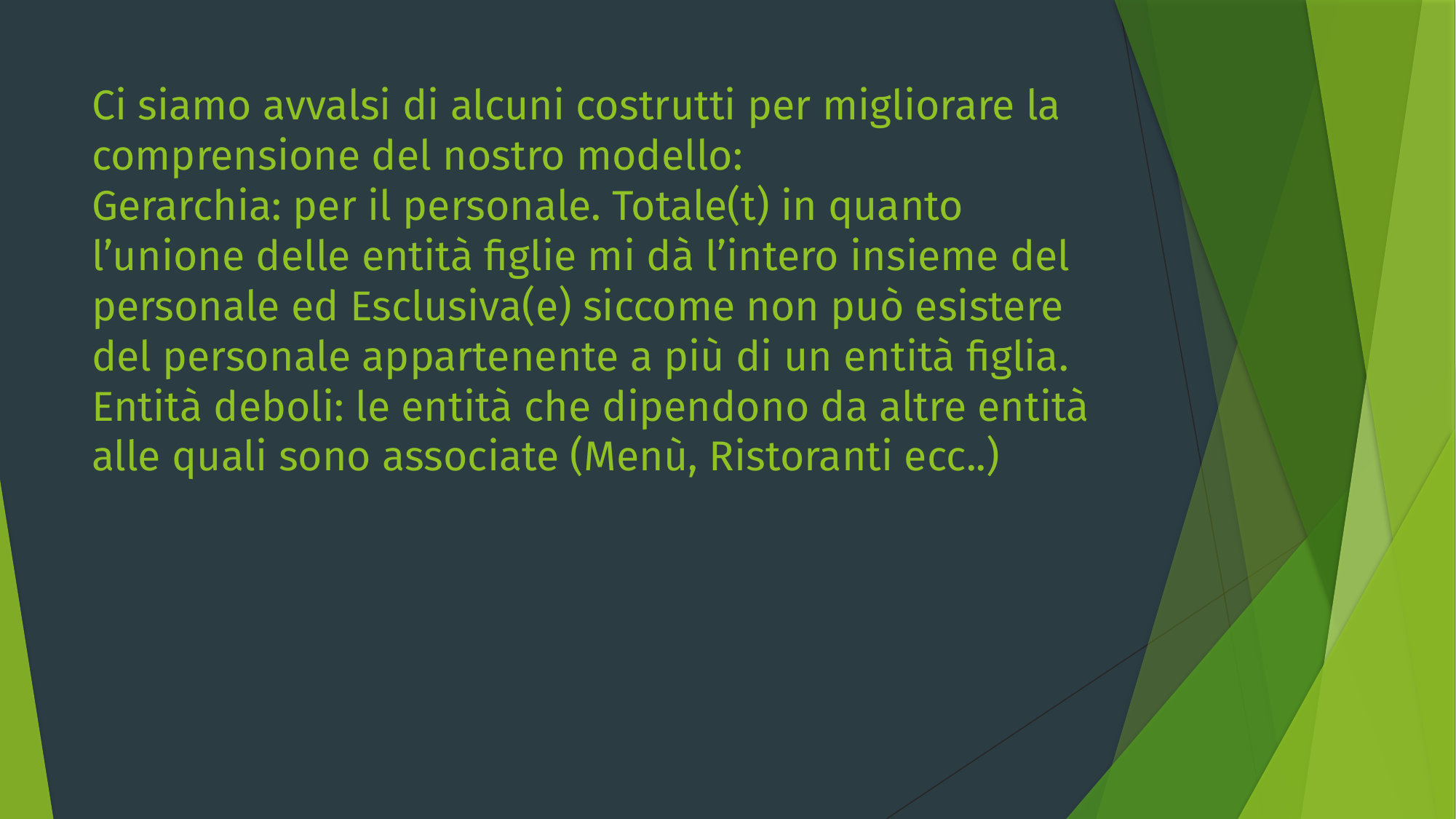

# Ci siamo avvalsi di alcuni costrutti per migliorare la comprensione del nostro modello: Gerarchia: per il personale. Totale(t) in quanto l’unione delle entità figlie mi dà l’intero insieme del personale ed Esclusiva(e) siccome non può esistere del personale appartenente a più di un entità figlia. Entità deboli: le entità che dipendono da altre entità alle quali sono associate (Menù, Ristoranti ecc..)